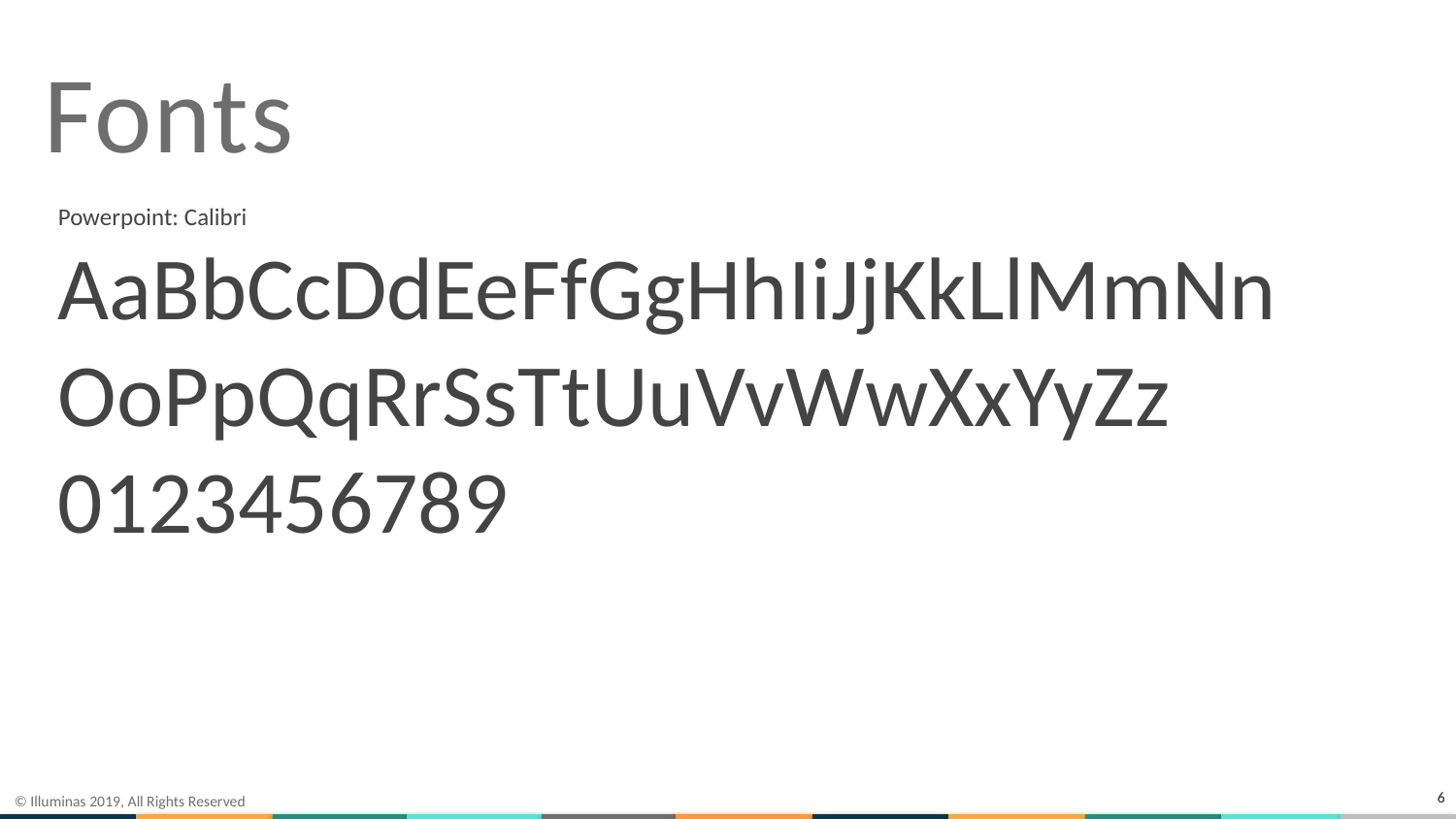

# Fonts
Powerpoint: Calibri
AaBbCcDdEeFfGgHhIiJjKkLlMmNn
OoPpQqRrSsTtUuVvWwXxYyZz
0123456789